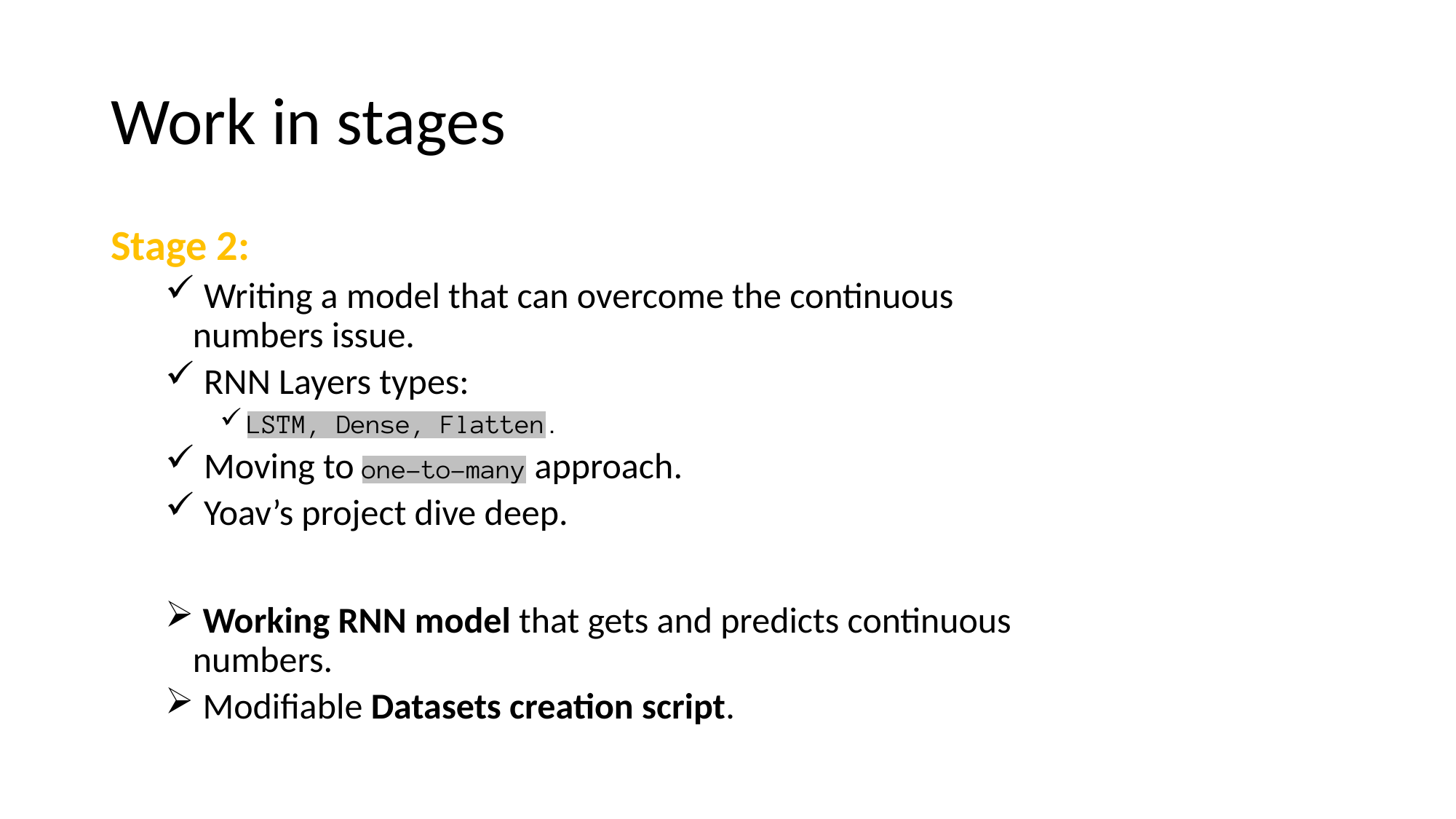

# Work in stages
Stage 2:
 Writing a model that can overcome the continuous numbers issue.
 RNN Layers types:
LSTM, Dense, Flatten.
 Moving to one-to-many approach.
 Yoav’s project dive deep.

 Working RNN model that gets and predicts continuous numbers.
 Modifiable Datasets creation script.